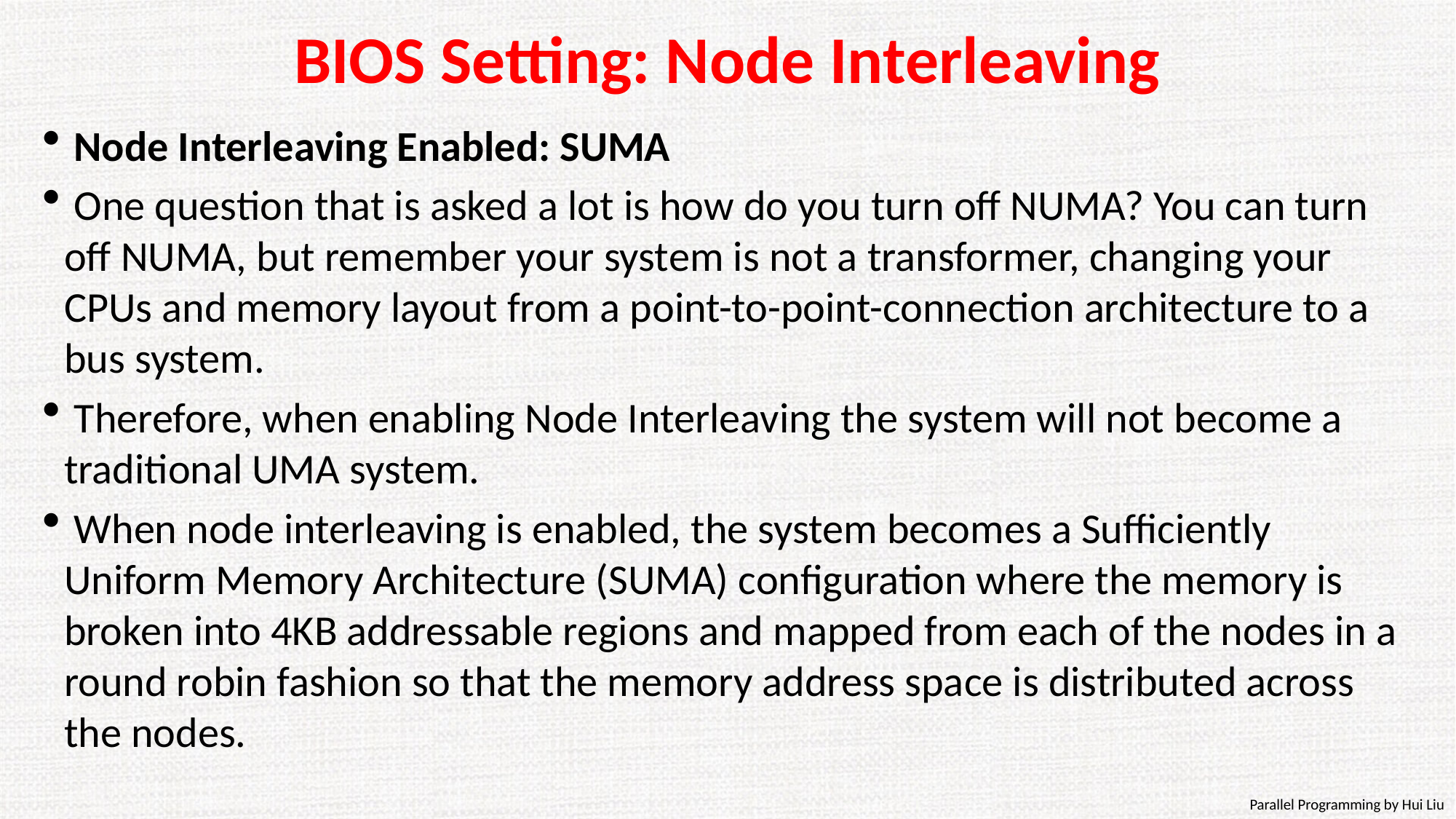

# BIOS Setting: Node Interleaving
 Node Interleaving Enabled: SUMA
 One question that is asked a lot is how do you turn off NUMA? You can turn off NUMA, but remember your system is not a transformer, changing your CPUs and memory layout from a point-to-point-connection architecture to a bus system.
 Therefore, when enabling Node Interleaving the system will not become a traditional UMA system.
 When node interleaving is enabled, the system becomes a Sufficiently Uniform Memory Architecture (SUMA) configuration where the memory is broken into 4KB addressable regions and mapped from each of the nodes in a round robin fashion so that the memory address space is distributed across the nodes.
Parallel Programming by Hui Liu